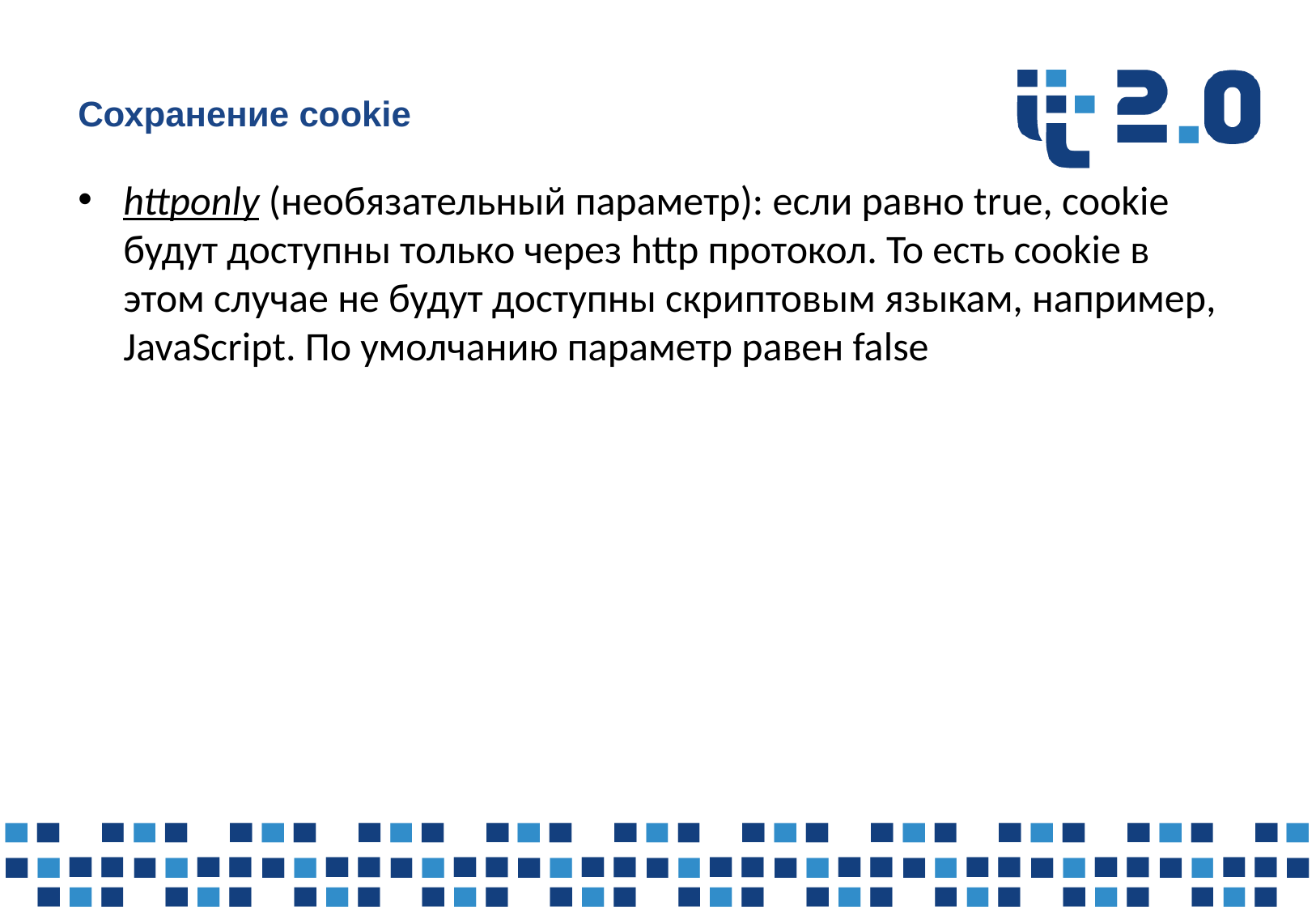

# Сохранение cookie
httponly (необязательный параметр): если равно true, cookie будут доступны только через http протокол. То есть cookie в этом случае не будут доступны скриптовым языкам, например, JavaScript. По умолчанию параметр равен false